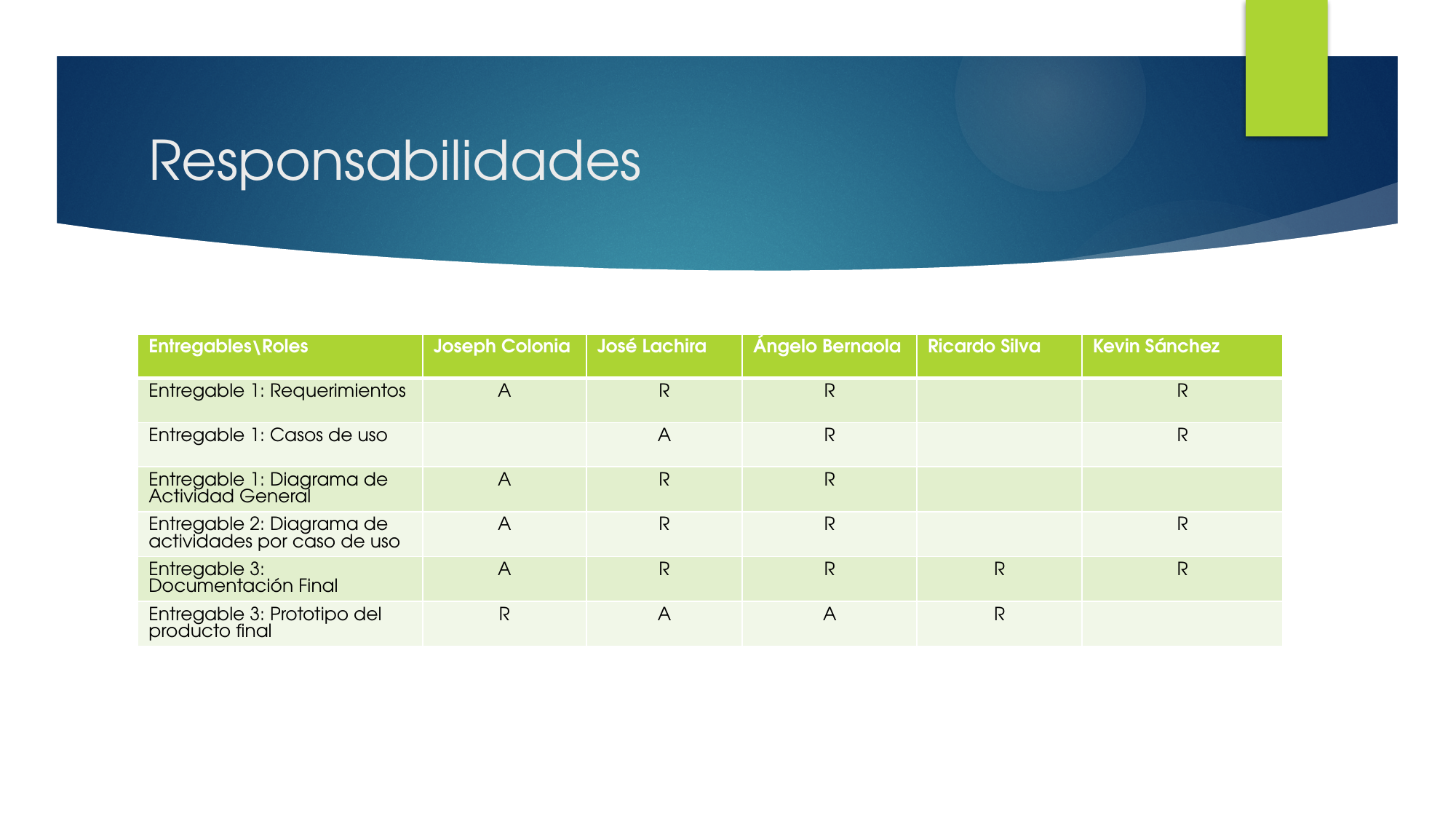

# Responsabilidades
| Entregables\Roles | Joseph Colonia | José Lachira | Ángelo Bernaola | Ricardo Silva | Kevin Sánchez |
| --- | --- | --- | --- | --- | --- |
| Entregable 1: Requerimientos | A | R | R |  | R |
| Entregable 1: Casos de uso |  | A | R |  | R |
| Entregable 1: Diagrama de Actividad General | A | R | R |  |  |
| Entregable 2: Diagrama de actividades por caso de uso | A | R | R |  | R |
| Entregable 3: Documentación Final | A | R | R | R | R |
| Entregable 3: Prototipo del producto final | R | A | A | R |  |